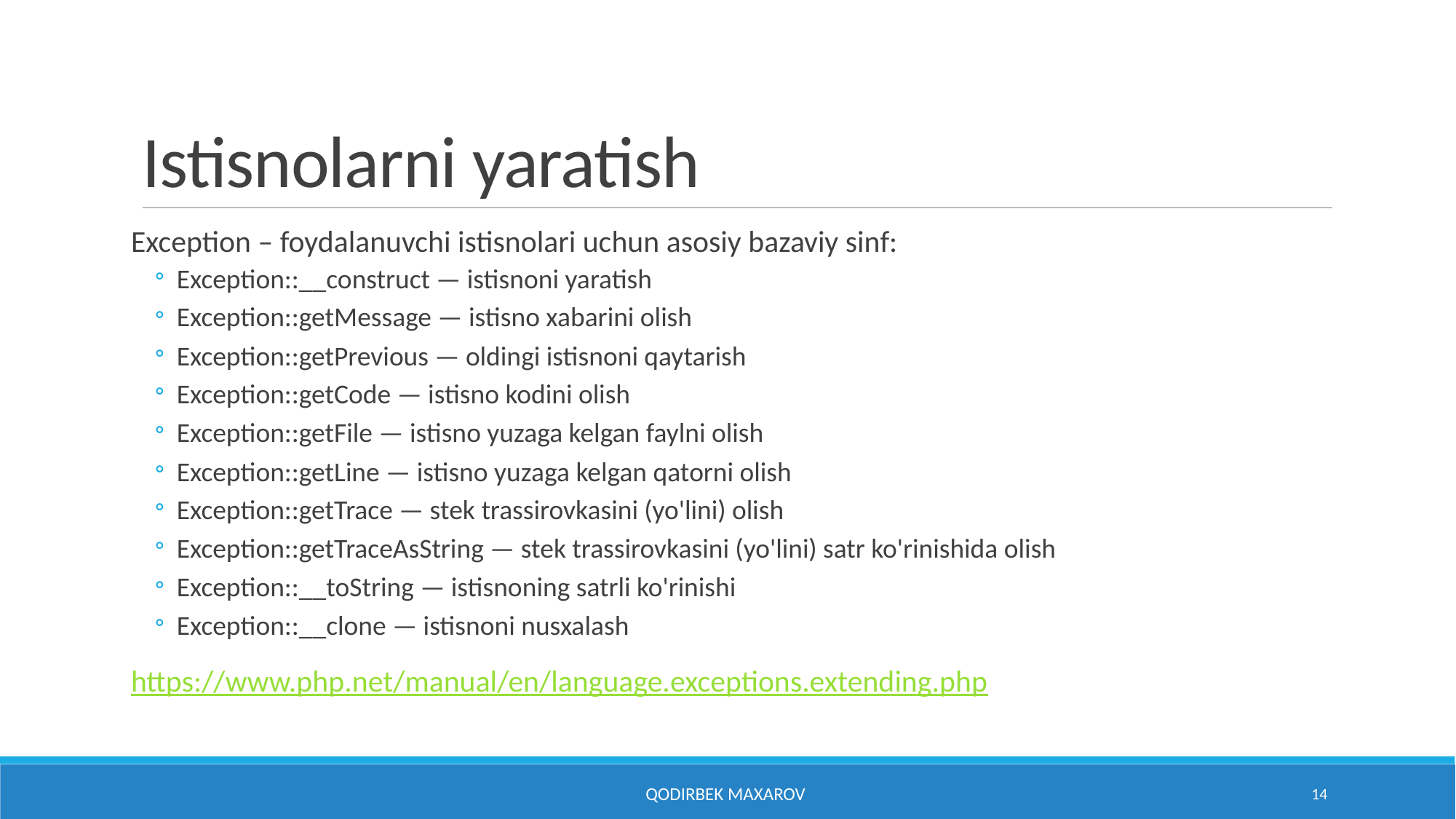

# Istisnolarni yaratish
Exception – foydalanuvchi istisnolari uchun asosiy bazaviy sinf:
Exception::__construct — istisnoni yaratish
Exception::getMessage — istisno xabarini olish
Exception::getPrevious — oldingi istisnoni qaytarish
Exception::getCode — istisno kodini olish
Exception::getFile — istisno yuzaga kelgan faylni olish
Exception::getLine — istisno yuzaga kelgan qatorni olish
Exception::getTrace — stek trassirovkasini (yo'lini) olish
Exception::getTraceAsString — stek trassirovkasini (yo'lini) satr ko'rinishida olish
Exception::__toString — istisnoning satrli ko'rinishi
Exception::__clone — istisnoni nusxalash
https://www.php.net/manual/en/language.exceptions.extending.php
Qodirbek Maxarov
14